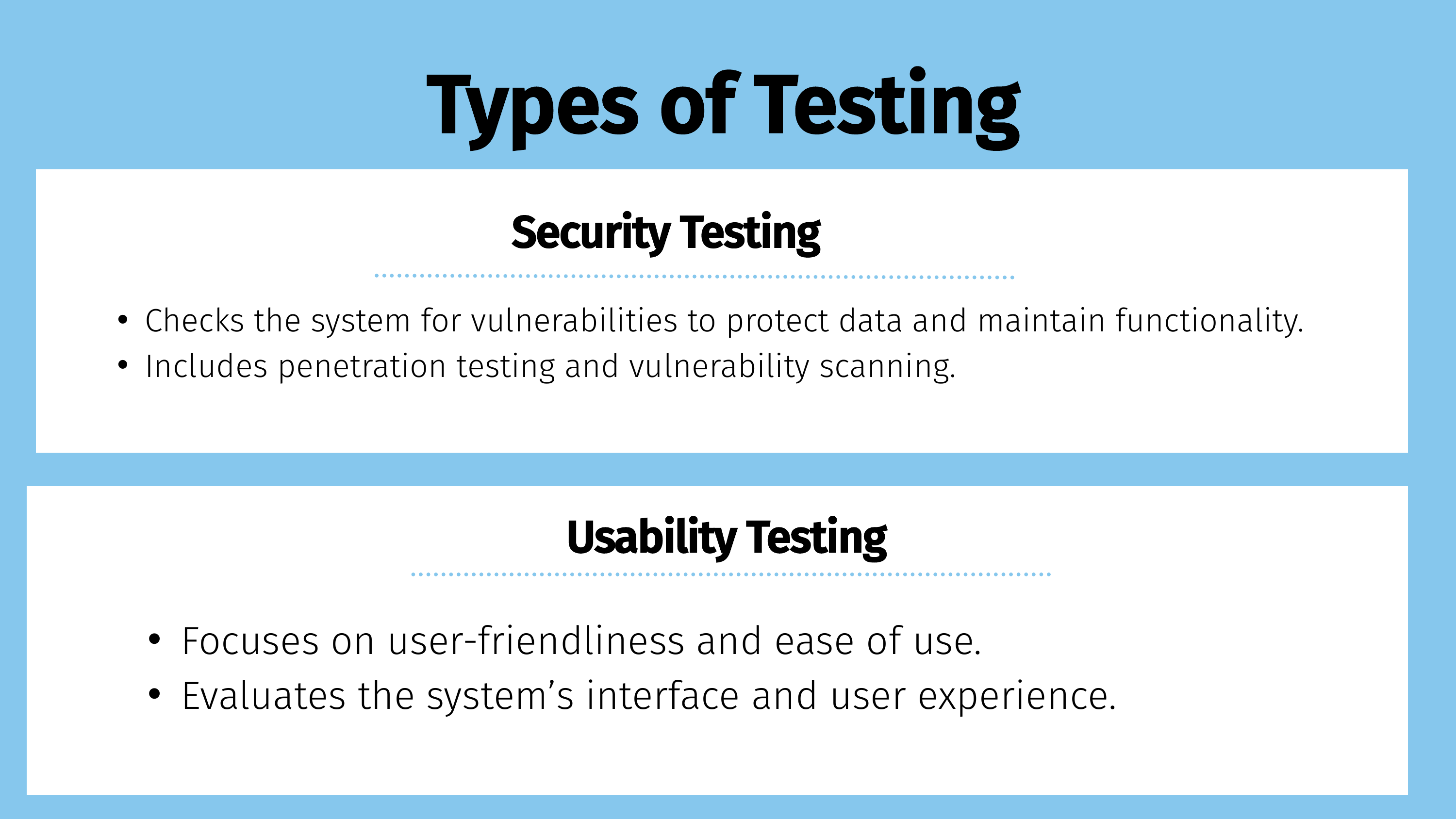

Types of Testing

Security Testing

Checks the system for vulnerabilities to protect data and maintain functionality.
Includes penetration testing and vulnerability scanning.

Usability Testing

Focuses on user-friendliness and ease of use.
Evaluates the system’s interface and user experience.